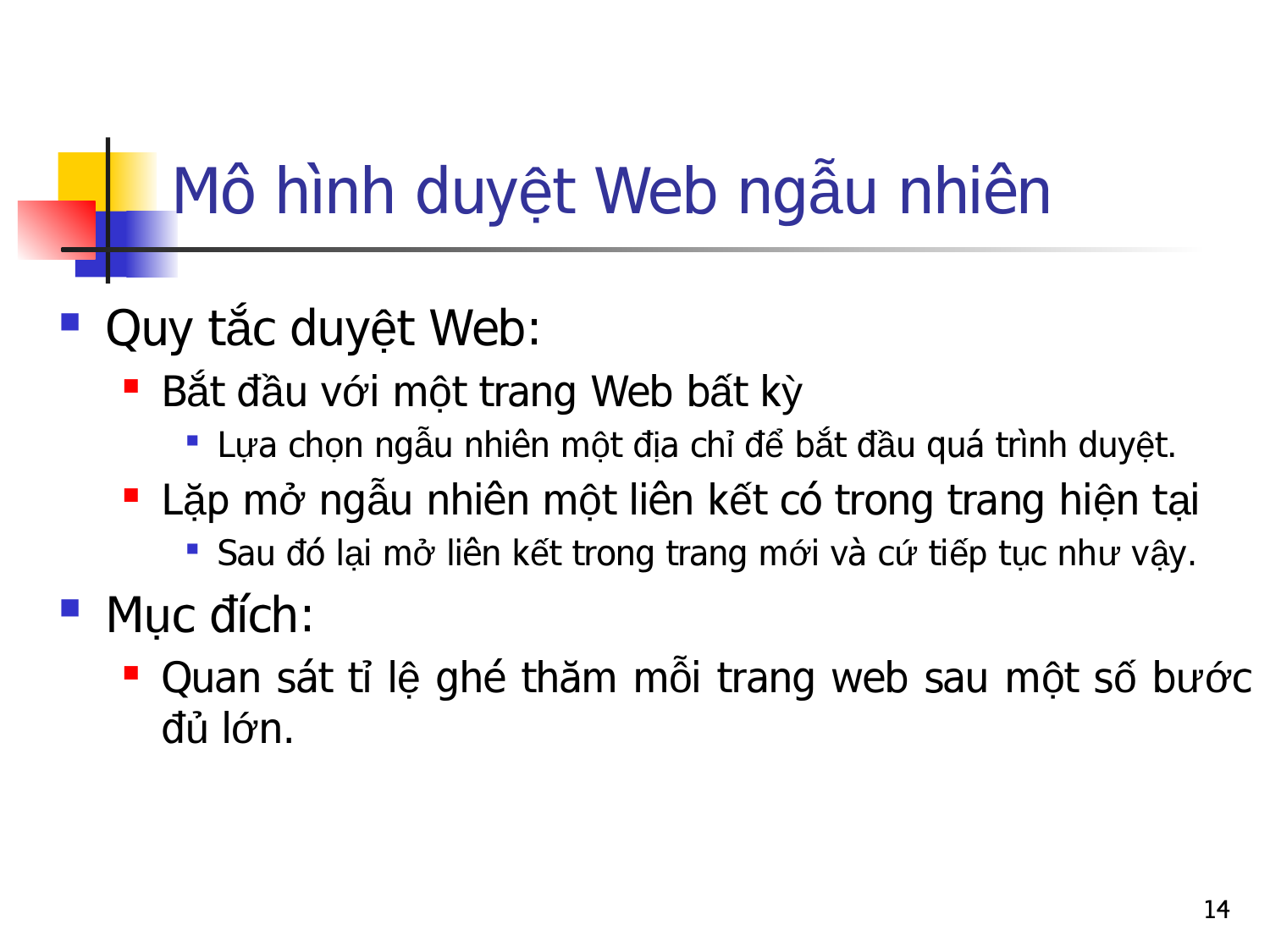

# Mô hình duyệt Web ngẫu nhiên
Quy tắc duyệt Web:
Bắt đầu với một trang Web bất kỳ
Lựa chọn ngẫu nhiên một địa chỉ để bắt đầu quá trình duyệt.
Lặp mở ngẫu nhiên một liên kết có trong trang hiện tại
Sau đó lại mở liên kết trong trang mới và cứ tiếp tục như vậy.
Mục đích:
Quan sát tỉ lệ ghé thăm mỗi trang web sau một số bước đủ lớn.
14